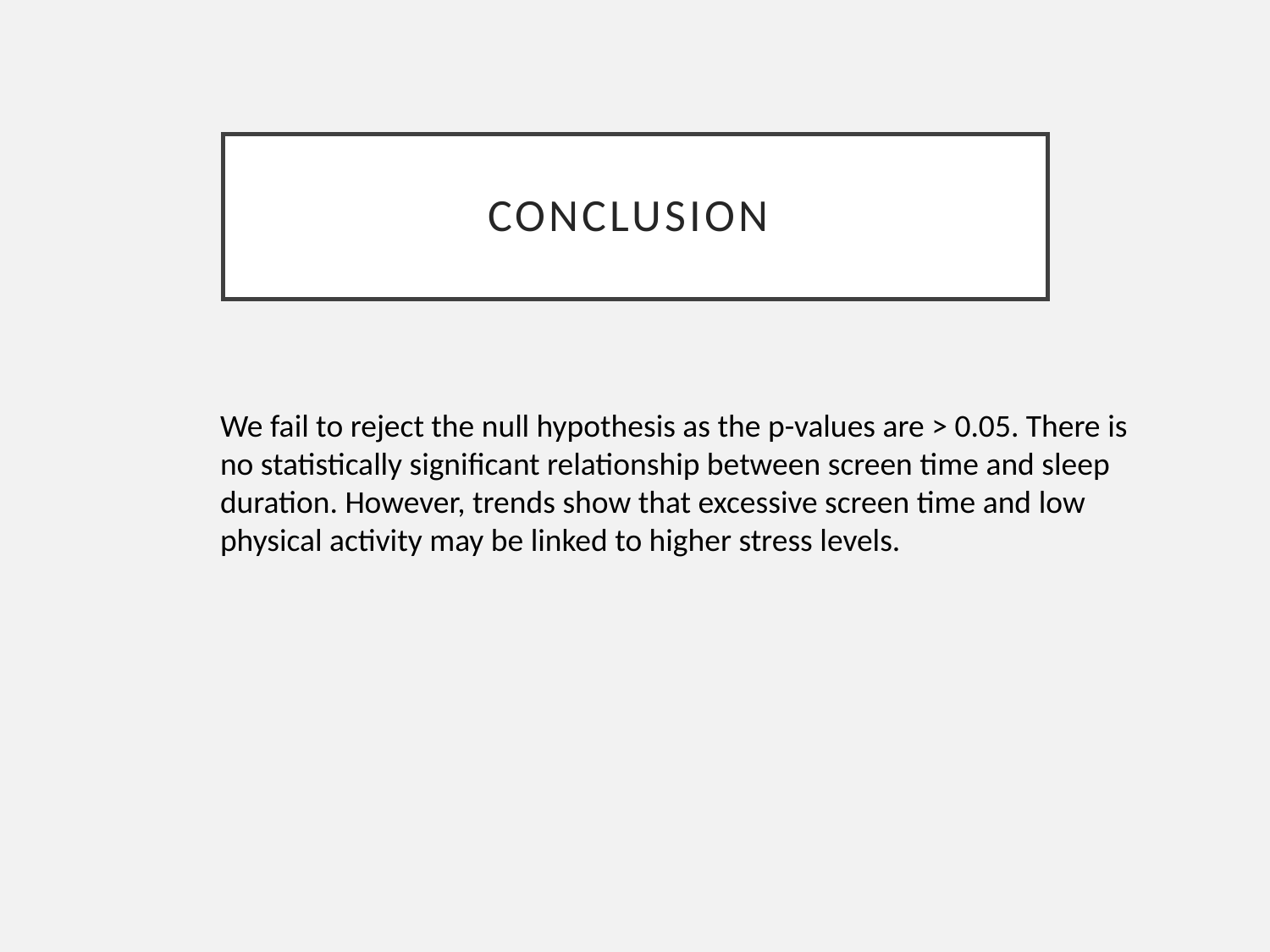

# CONCLUSION
We fail to reject the null hypothesis as the p-values are > 0.05. There is no statistically significant relationship between screen time and sleep duration. However, trends show that excessive screen time and low physical activity may be linked to higher stress levels.